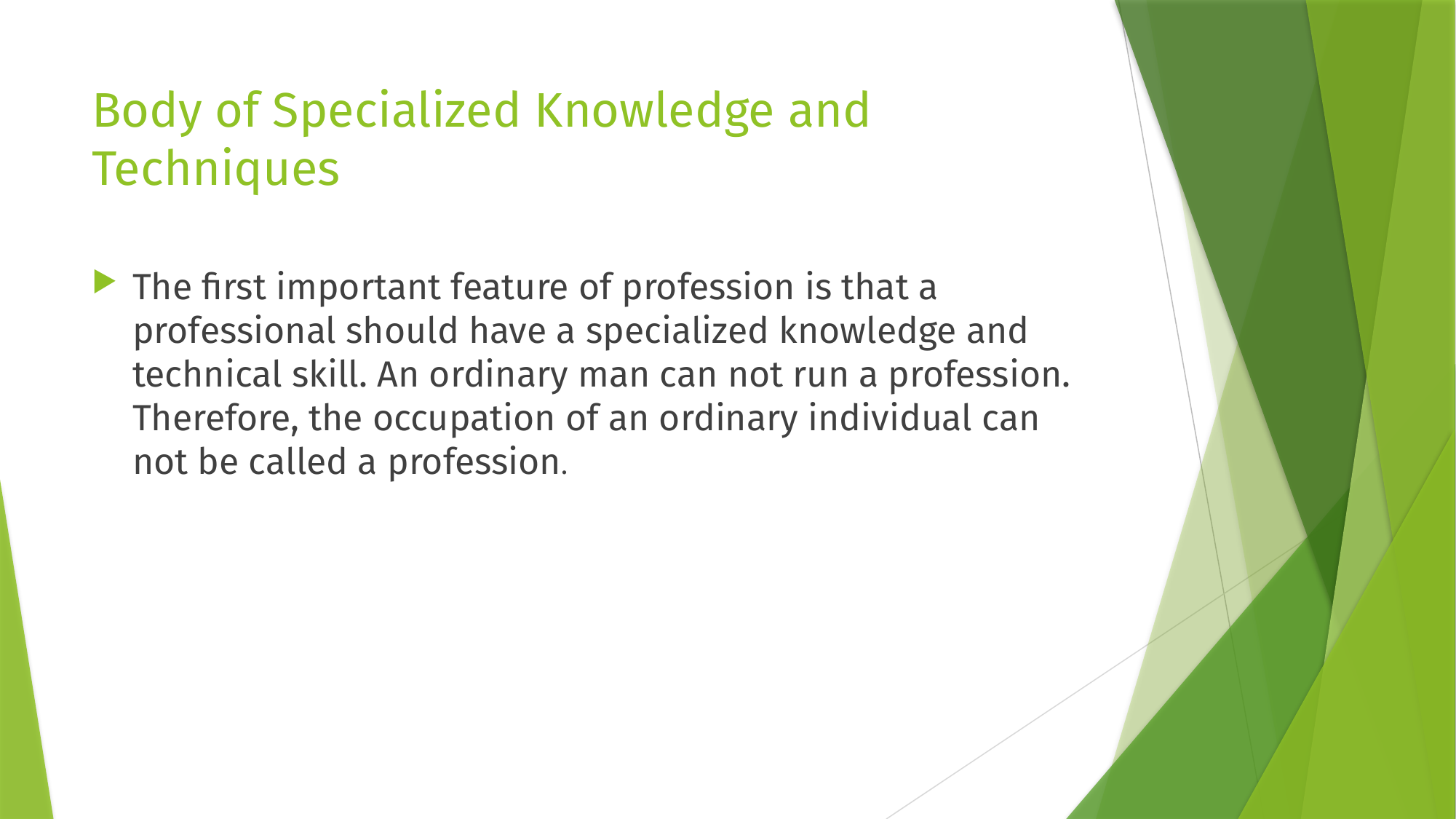

# Body of Specialized Knowledge and Techniques
The first important feature of profession is that a professional should have a specialized knowledge and technical skill. An ordinary man can not run a profession. Therefore, the occupation of an ordinary individual can not be called a profession.